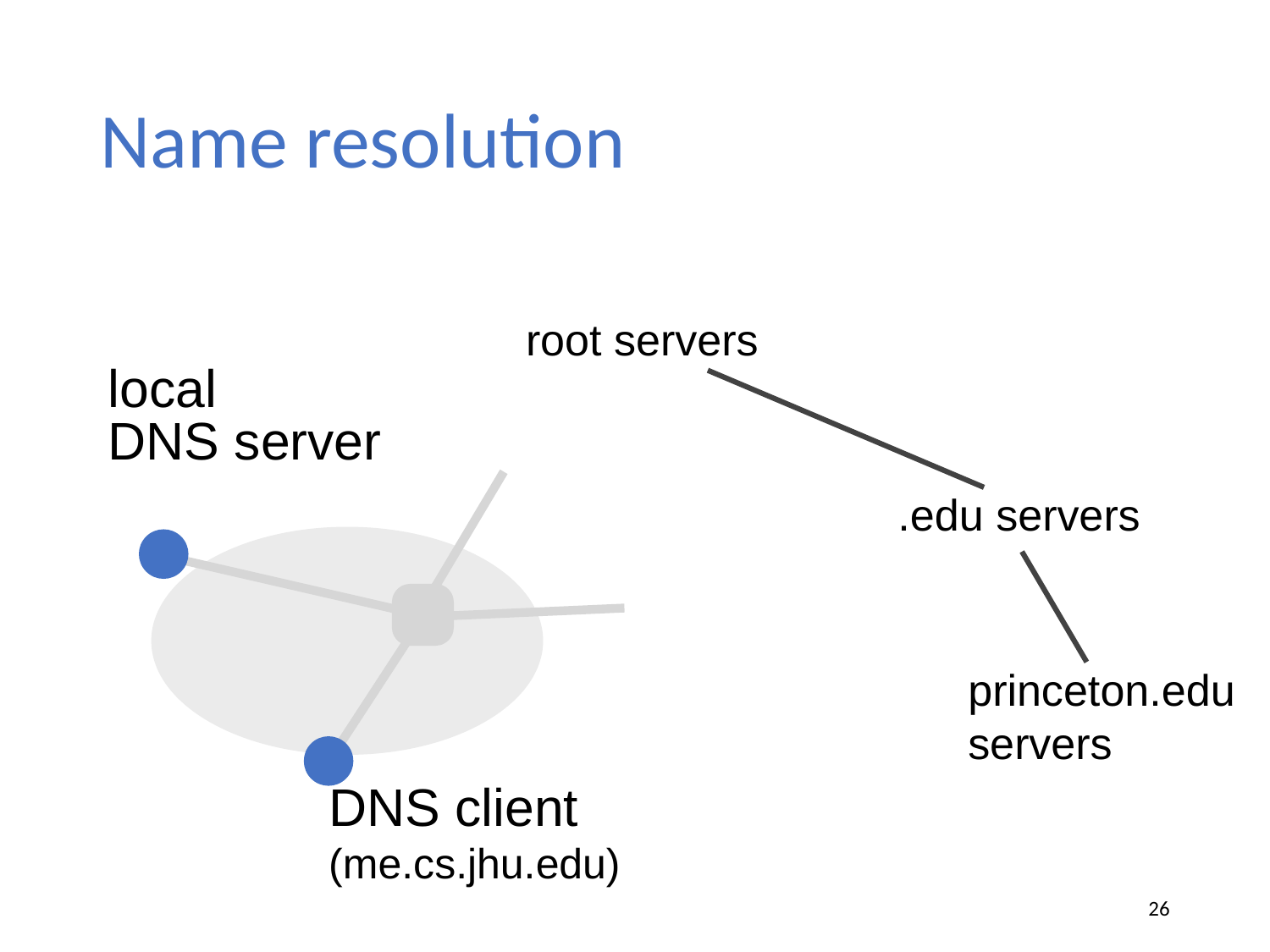

# Name resolution
root servers
local

DNS server

DNS client
(me.cs.jhu.edu)
.edu servers

princeton.edu  servers
26